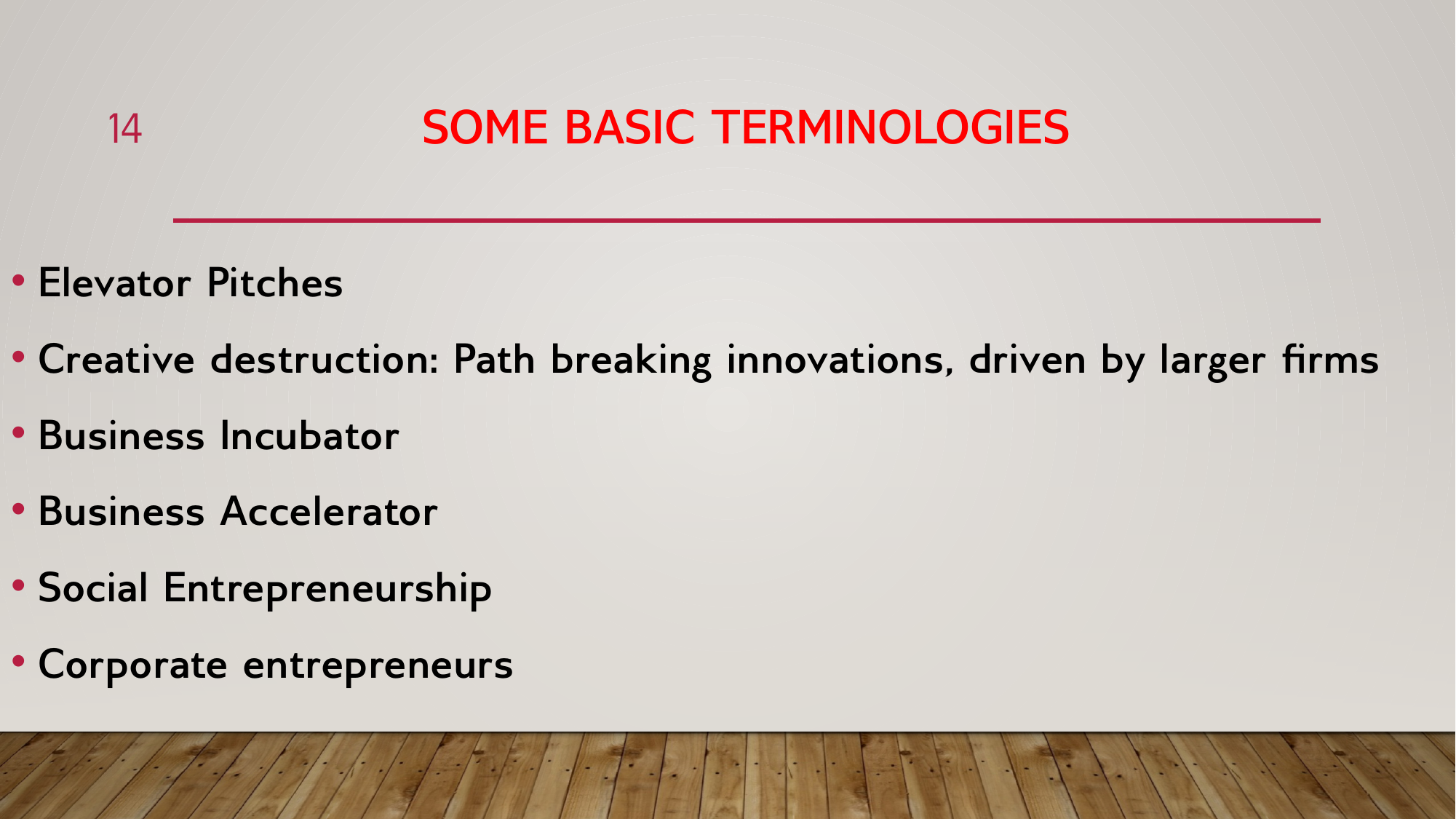

14
# Some Basic Terminologies
Elevator Pitches
Creative destruction: Path breaking innovations, driven by larger firms
Business Incubator
Business Accelerator
Social Entrepreneurship
Corporate entrepreneurs